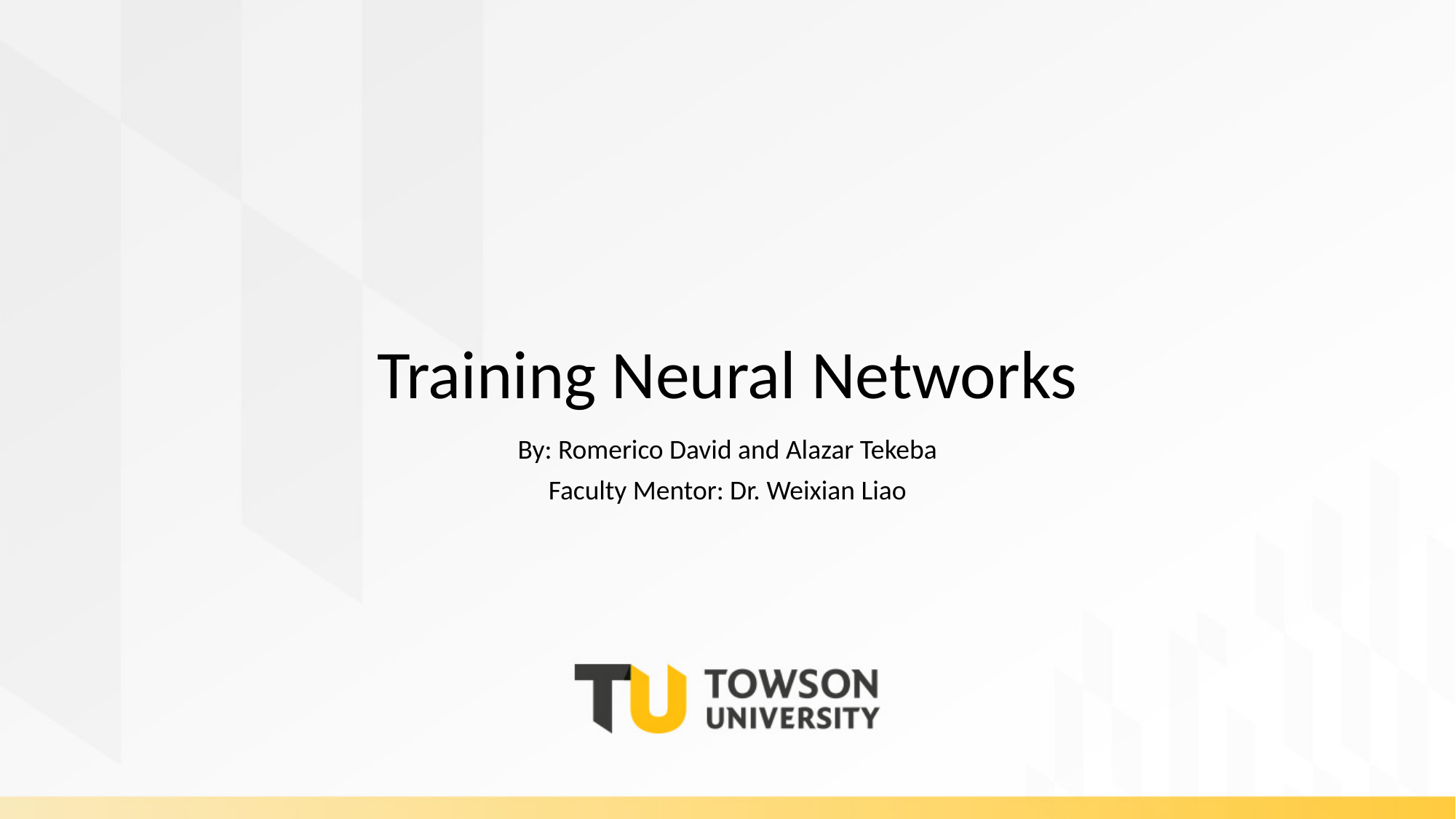

# Training Neural Networks
By: Romerico David and Alazar Tekeba
Faculty Mentor: Dr. Weixian Liao